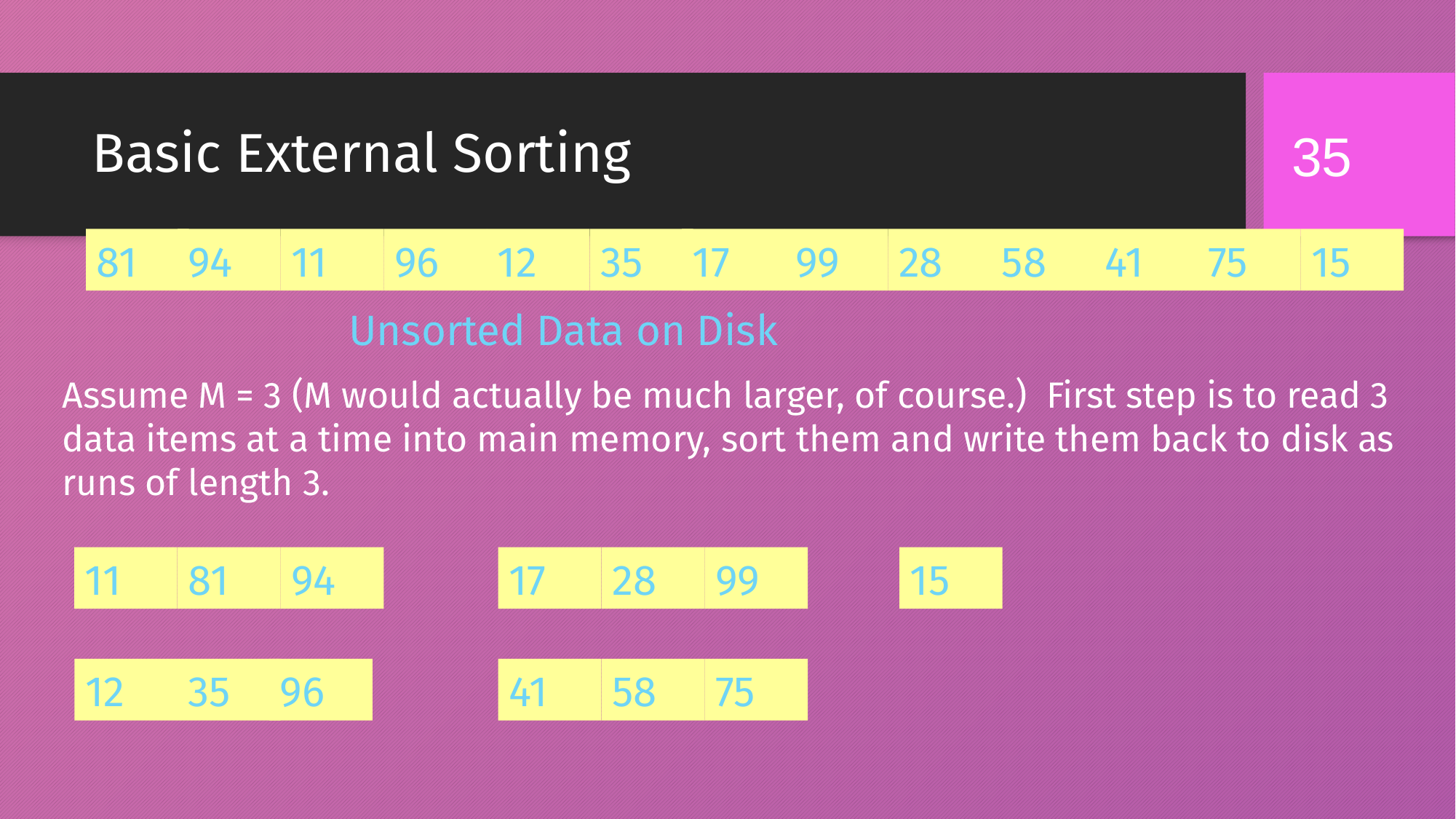

35
# Basic External Sorting
81
94
11
96
12
35
17
99
28
58
41
75
15
Unsorted Data on Disk
Assume M = 3 (M would actually be much larger, of course.)  First step is to read 3 data items at a time into main memory, sort them and write them back to disk as runs of length 3.
11
81
94
17
28
99
15
12
35
96
41
58
75